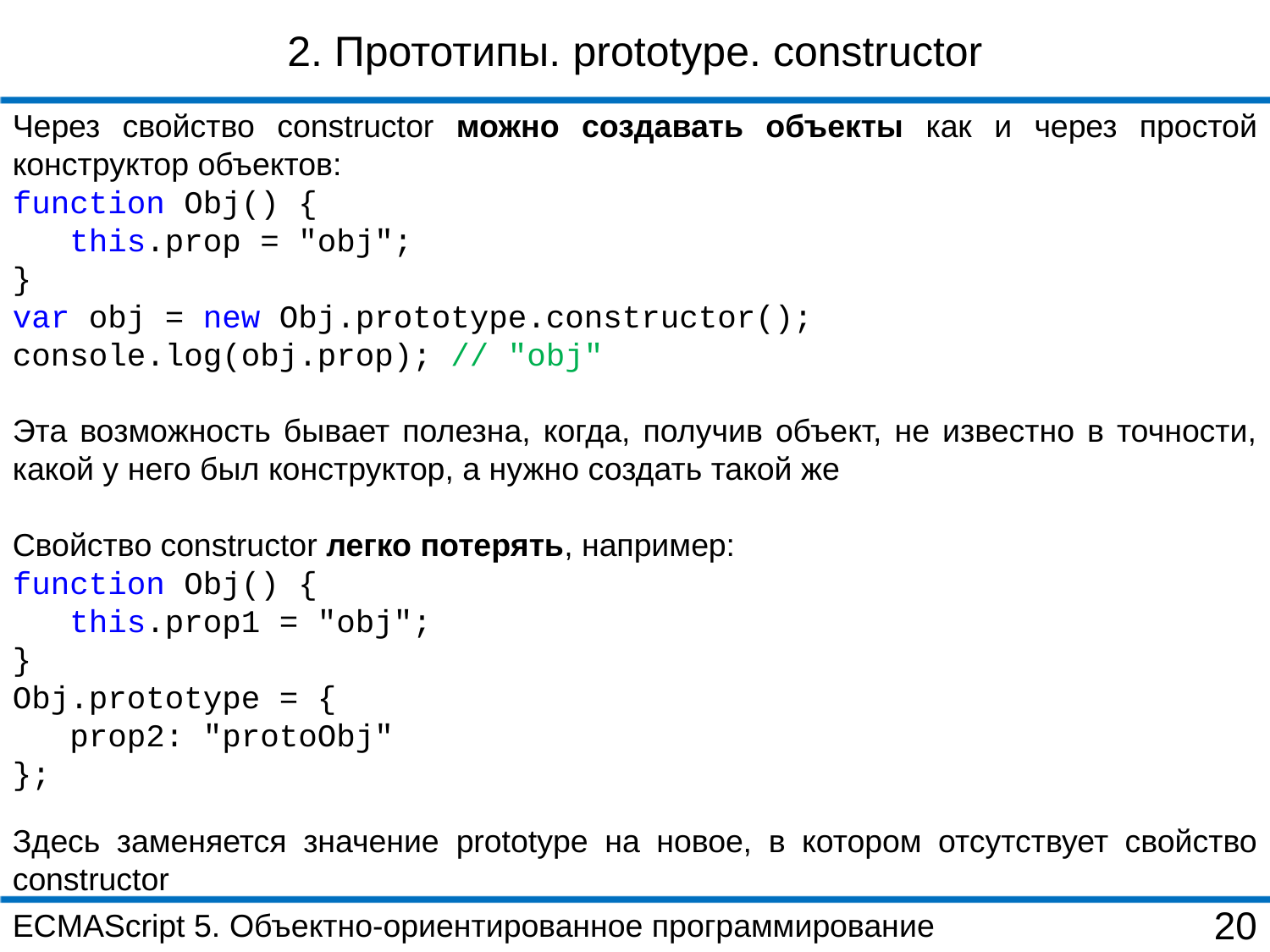

2. Прототипы. prototype. constructor
Через свойство constructor можно создавать объекты как и через простой конструктор объектов:
function Obj() {
   this.prop = "obj";
}
var obj = new Obj.prototype.constructor();
console.log(obj.prop); // "obj"

Эта возможность бывает полезна, когда, получив объект, не известно в точности, какой у него был конструктор, а нужно создать такой же

Свойство constructor легко потерять, например:
function Obj() {
   this.prop1 = "obj";
}
Obj.prototype = {
   prop2: "protoObj"
};

Здесь заменяется значение prototype на новое, в котором отсутствует свойство constructor
ECMAScript 5. Объектно-ориентированное программирование
20